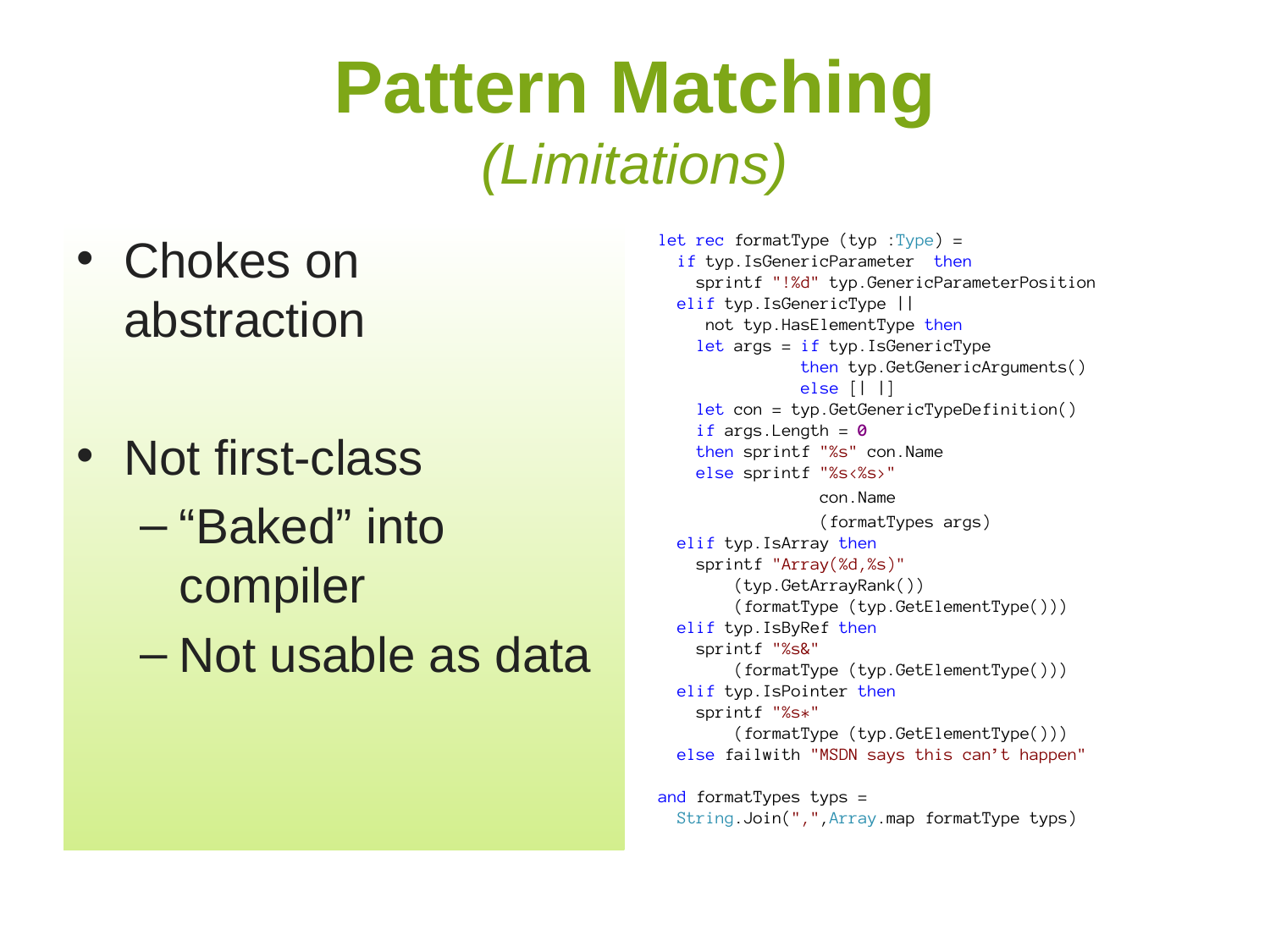

# Pattern Matching (Limitations)
Chokes on abstraction

Not first-class
“Baked” into compiler
Not usable as data

let rec formatType (typ :Type) =
  if typ.IsGenericParameter  then
    sprintf "!%d" typ.GenericParameterPosition
  elif typ.IsGenericType ||
     not typ.HasElementType then
    let args = if typ.IsGenericType
               then typ.GetGenericArguments()
               else [| |]
    let con = typ.GetGenericTypeDefinition()
    if args.Length = 0
    then sprintf "%s" con.Name
    else sprintf "%s<%s>"
                 con.Name
                 (formatTypes args)
  elif typ.IsArray then
    sprintf "Array(%d,%s)"
        (typ.GetArrayRank())
        (formatType (typ.GetElementType()))
  elif typ.IsByRef then
    sprintf "%s&"
        (formatType (typ.GetElementType()))
  elif typ.IsPointer then
    sprintf "%s*"
        (formatType (typ.GetElementType()))
  else failwith "MSDN says this can’t happen"
and formatTypes typs =
  String.Join(",",Array.map formatType typs)